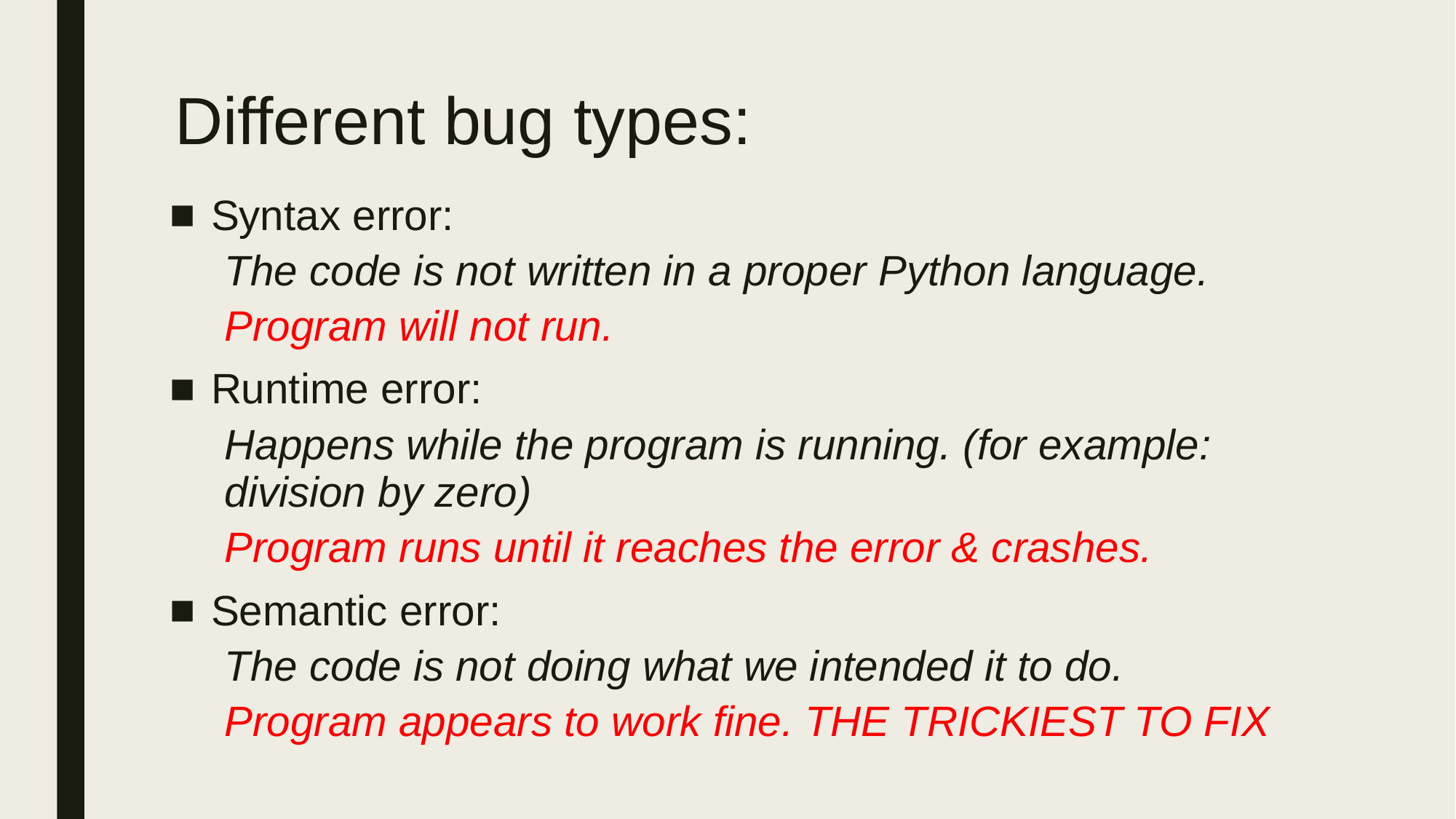

# Different bug types:
Syntax error:
The code is not written in a proper Python language.
Program will not run.
Runtime error:
Happens while the program is running. (for example: division by zero)
Program runs until it reaches the error & crashes.
Semantic error:
The code is not doing what we intended it to do.
Program appears to work fine. THE TRICKIEST TO FIX